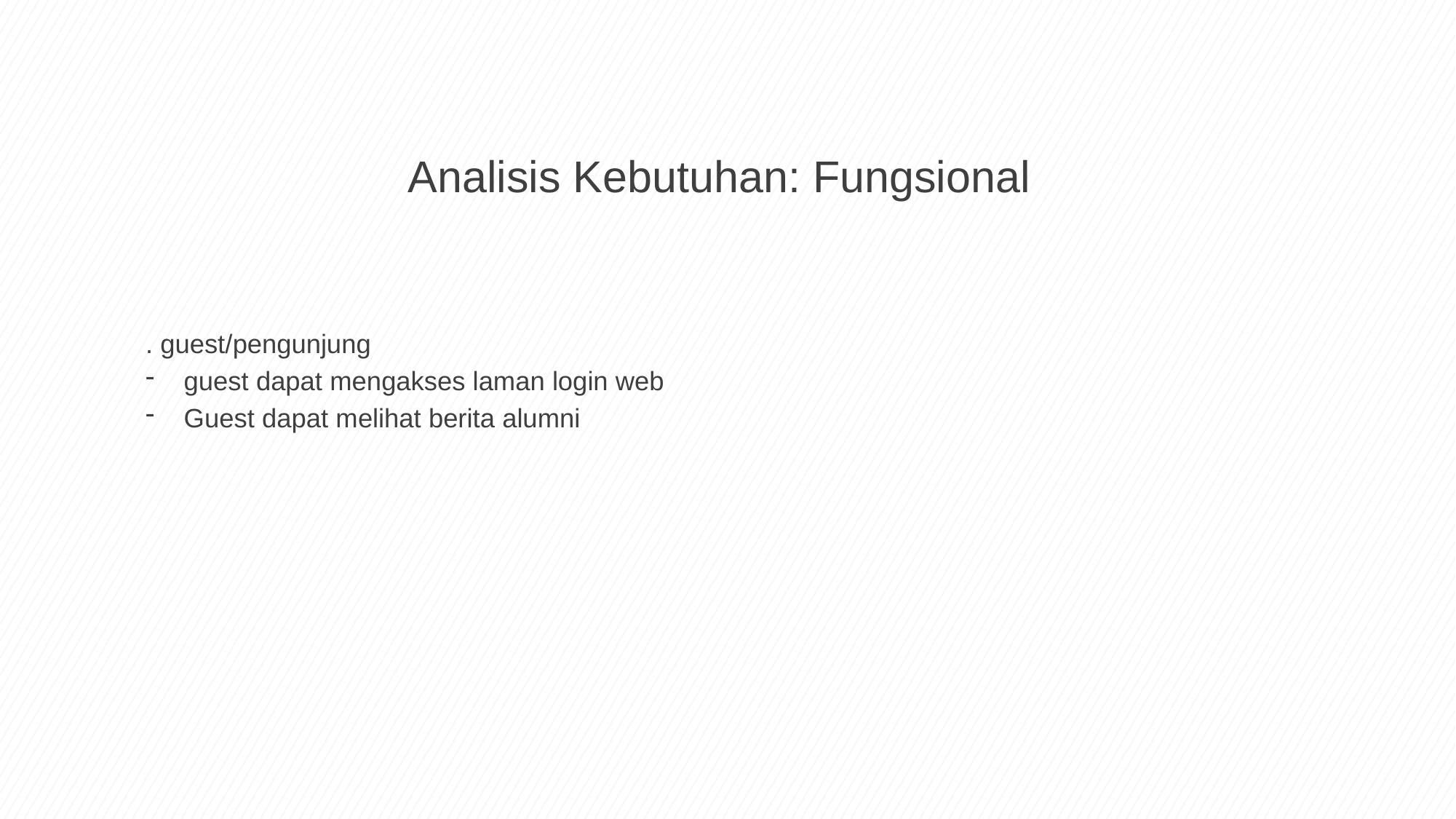

Analisis Kebutuhan: Fungsional
. guest/pengunjung
guest dapat mengakses laman login web
Guest dapat melihat berita alumni